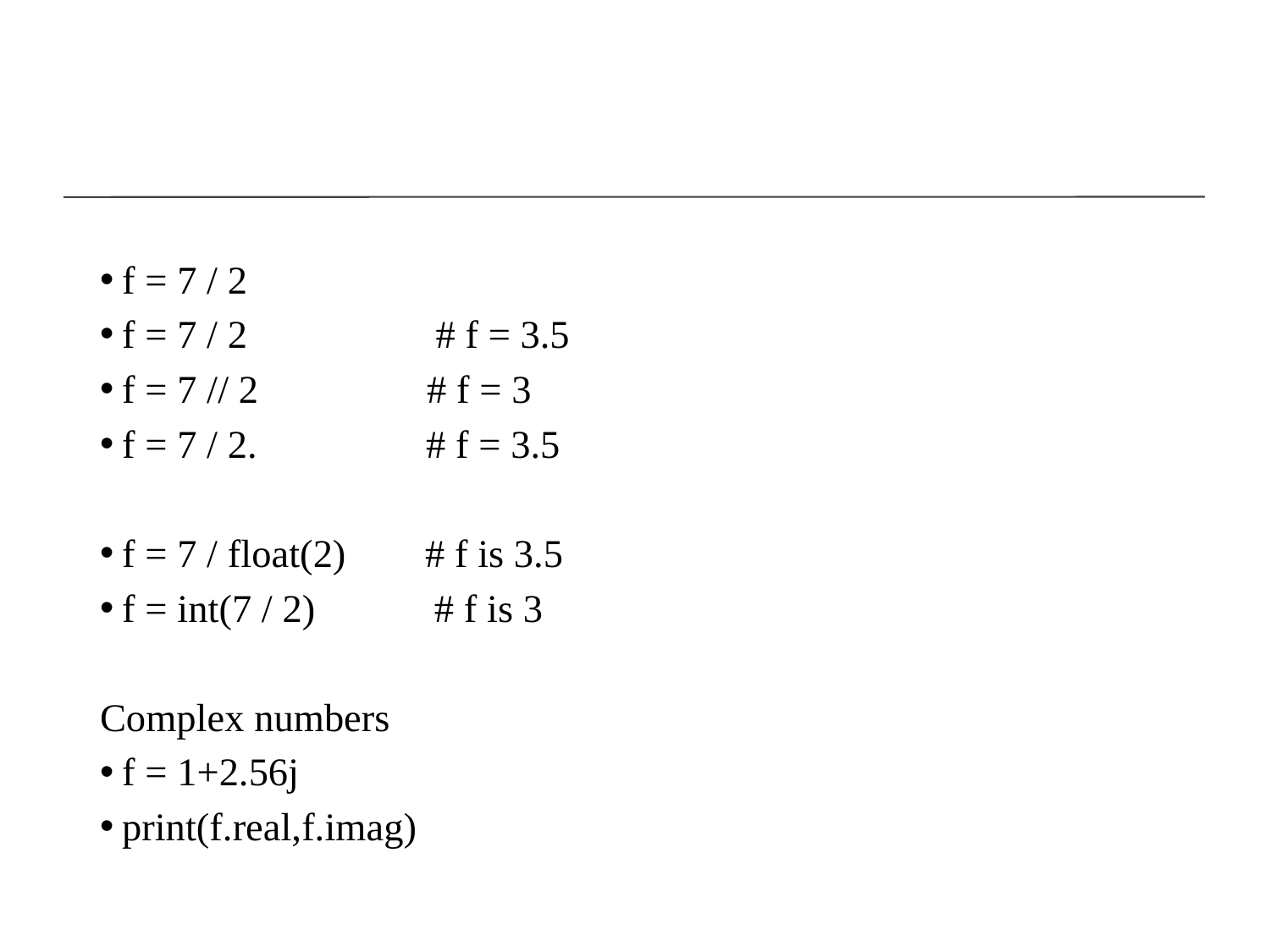

#
f = 7 / 2
f = 7 / 2                   # f = 3.5
f = 7 // 2                 # f = 3
f = 7 / 2.                 # f = 3.5

f = 7 / float(2)        # f is 3.5
f = int(7 / 2)            # f is 3

Complex numbers
f = 1+2.56j
print(f.real,f.imag)